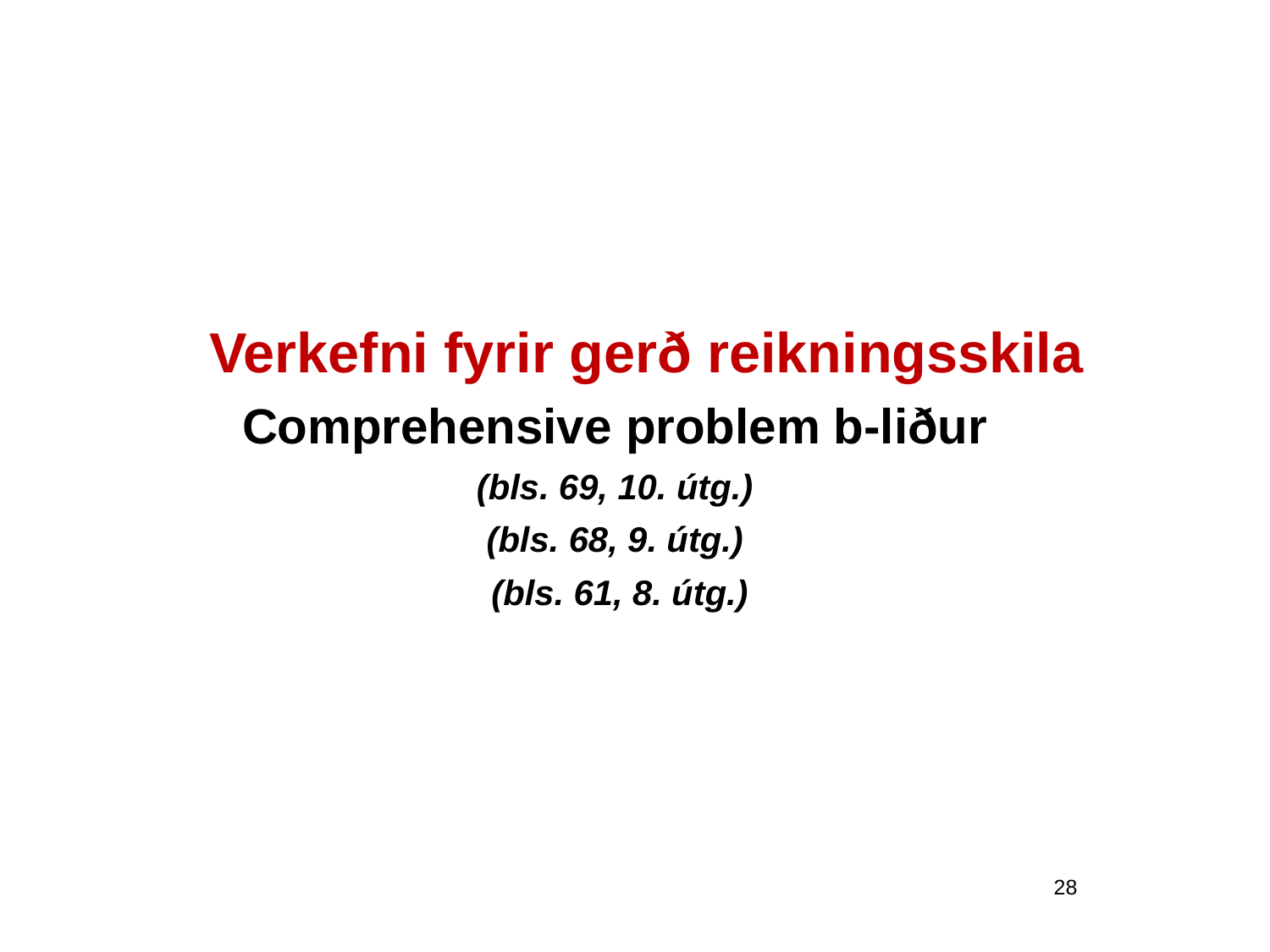

Verkefni fyrir gerð reikningsskila
Comprehensive problem b-liður
(bls. 69, 10. útg.)
(bls. 68, 9. útg.)
 (bls. 61, 8. útg.)
28